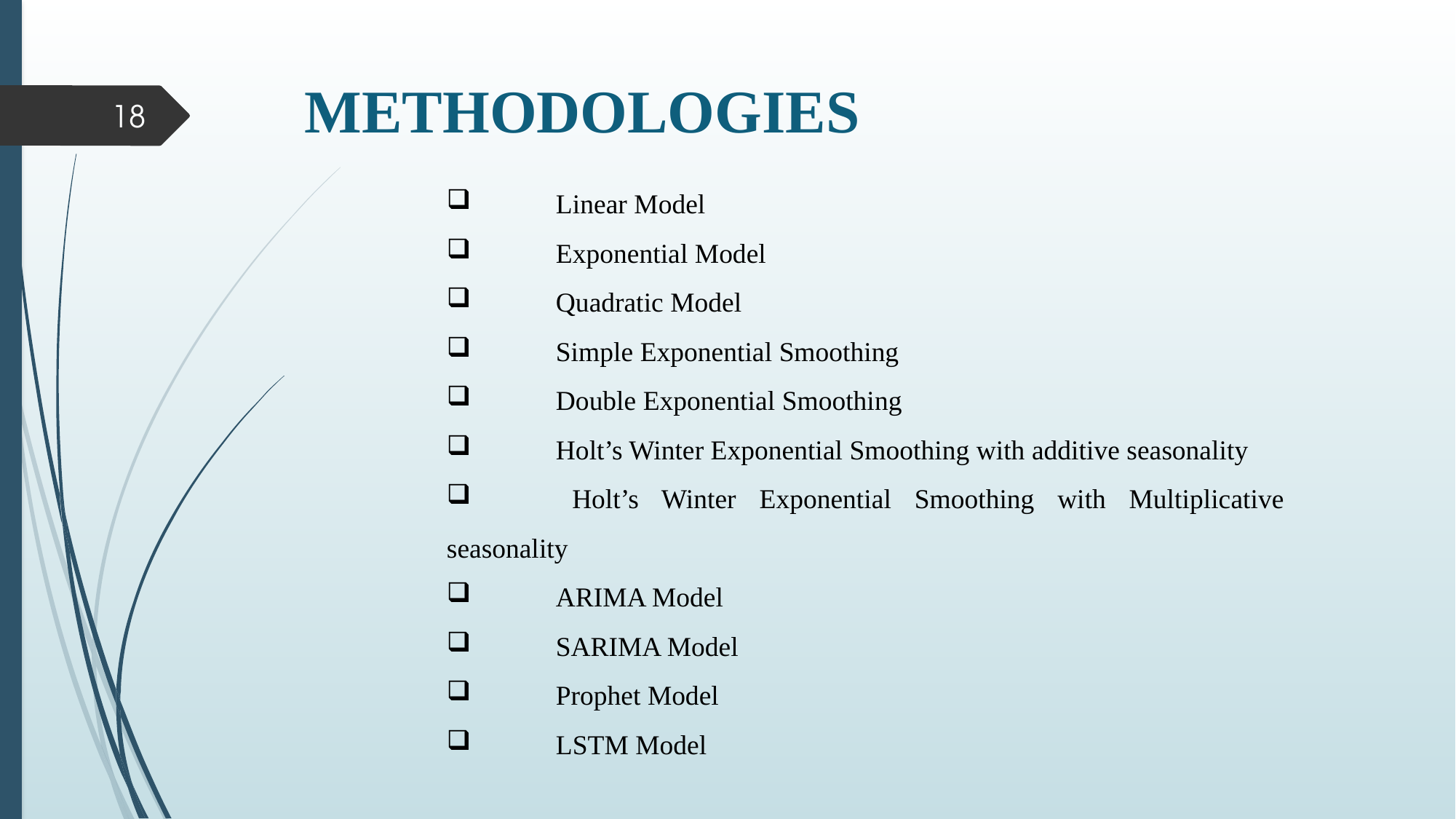

# METHODOLOGIES
18
 	Linear Model
 	Exponential Model
 	Quadratic Model
 	Simple Exponential Smoothing
 	Double Exponential Smoothing
 	Holt’s Winter Exponential Smoothing with additive seasonality
 	Holt’s Winter Exponential Smoothing with Multiplicative  seasonality
 	ARIMA Model
 	SARIMA Model
 	Prophet Model
 	LSTM Model